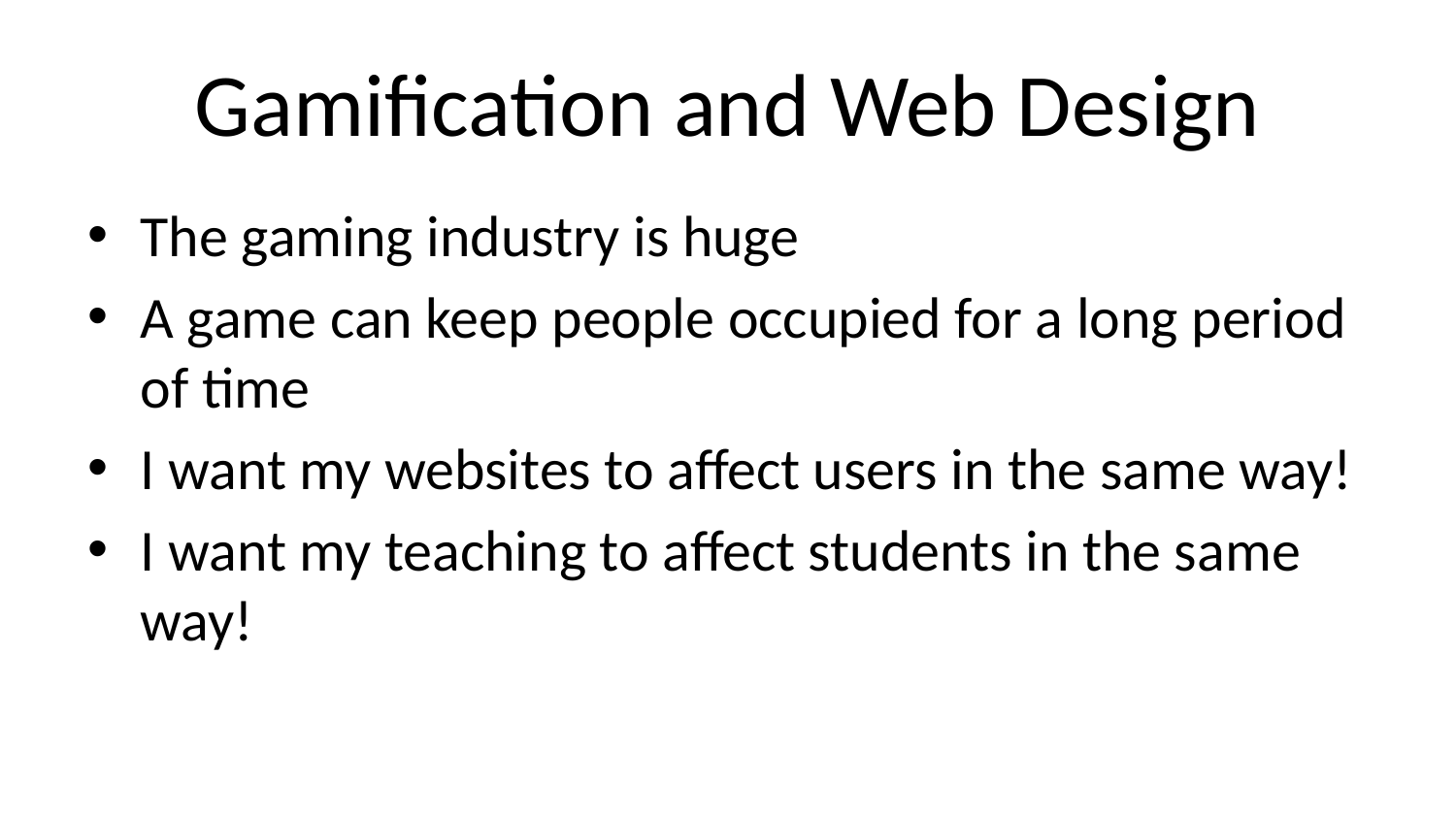

# Gamification and Web Design
The gaming industry is huge
A game can keep people occupied for a long period of time
I want my websites to affect users in the same way!
I want my teaching to affect students in the same way!